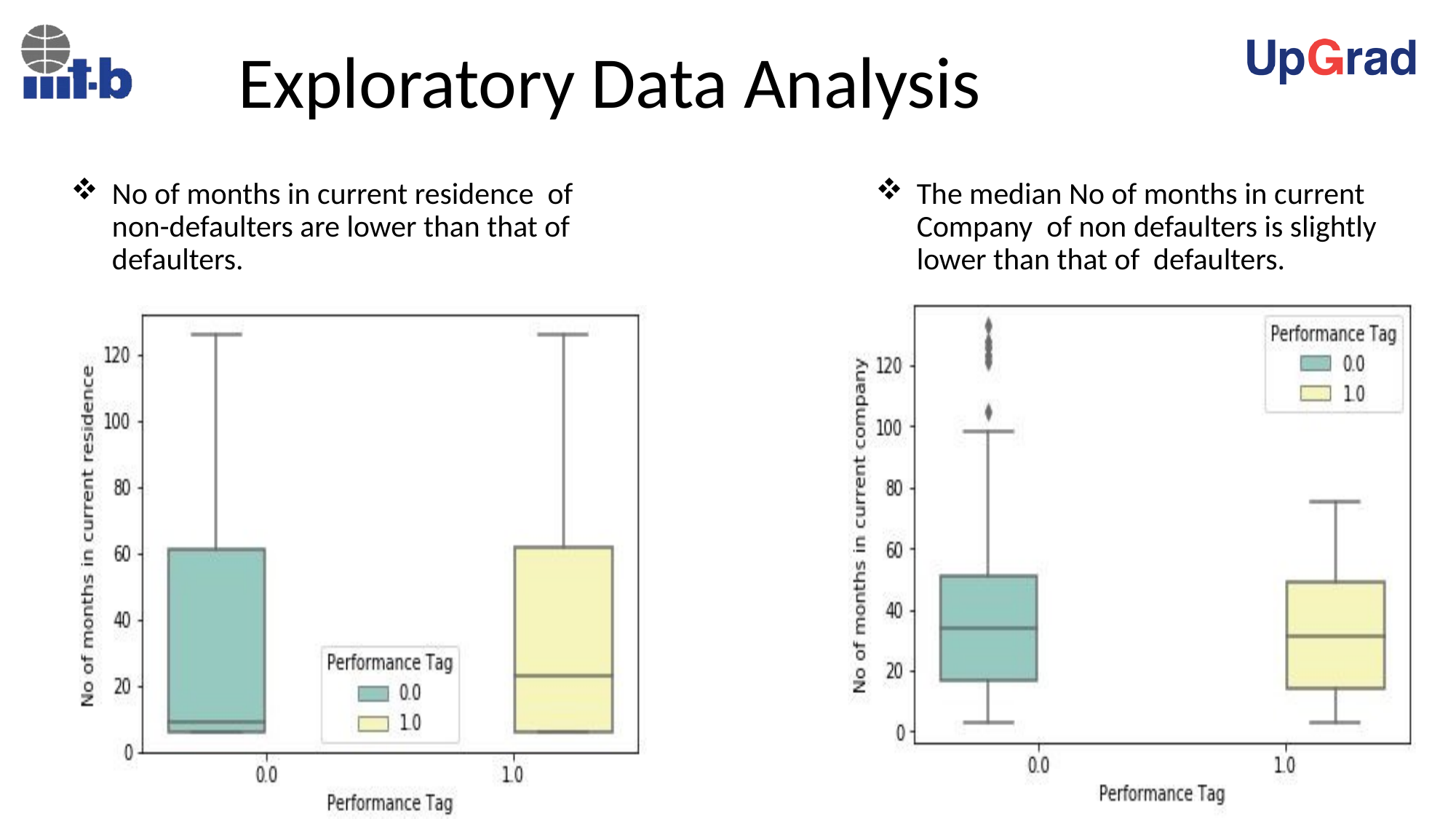

Exploratory Data Analysis
The median No of months in current Company  of non defaulters is slightly lower than that of  defaulters.
No of months in current residence  of non-defaulters are lower than that of  defaulters.